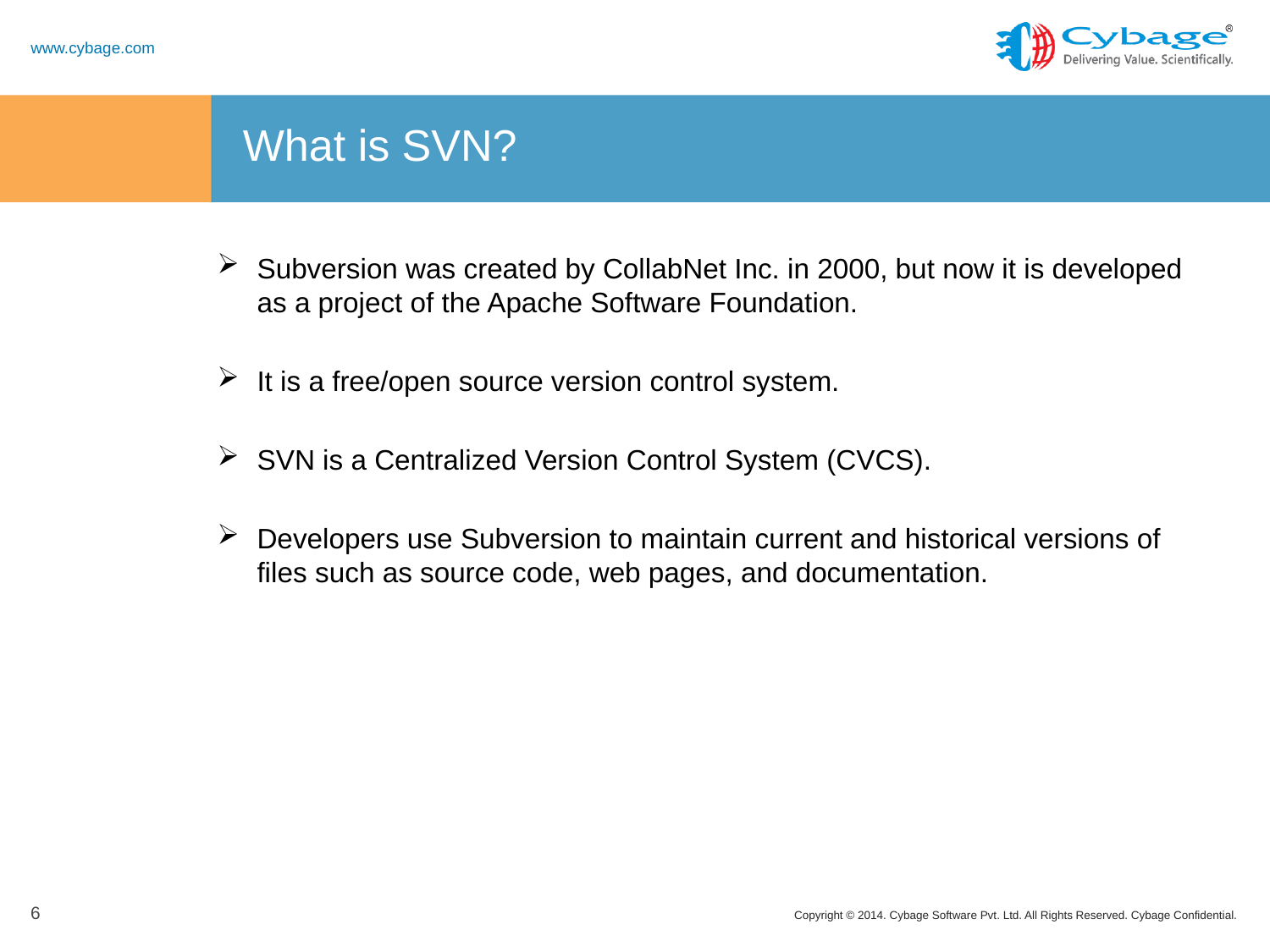

# What is SVN?
Subversion was created by CollabNet Inc. in 2000, but now it is developed as a project of the Apache Software Foundation.

It is a free/open source version control system.

SVN is a Centralized Version Control System (CVCS).

Developers use Subversion to maintain current and historical versions of files such as source code, web pages, and documentation.

6